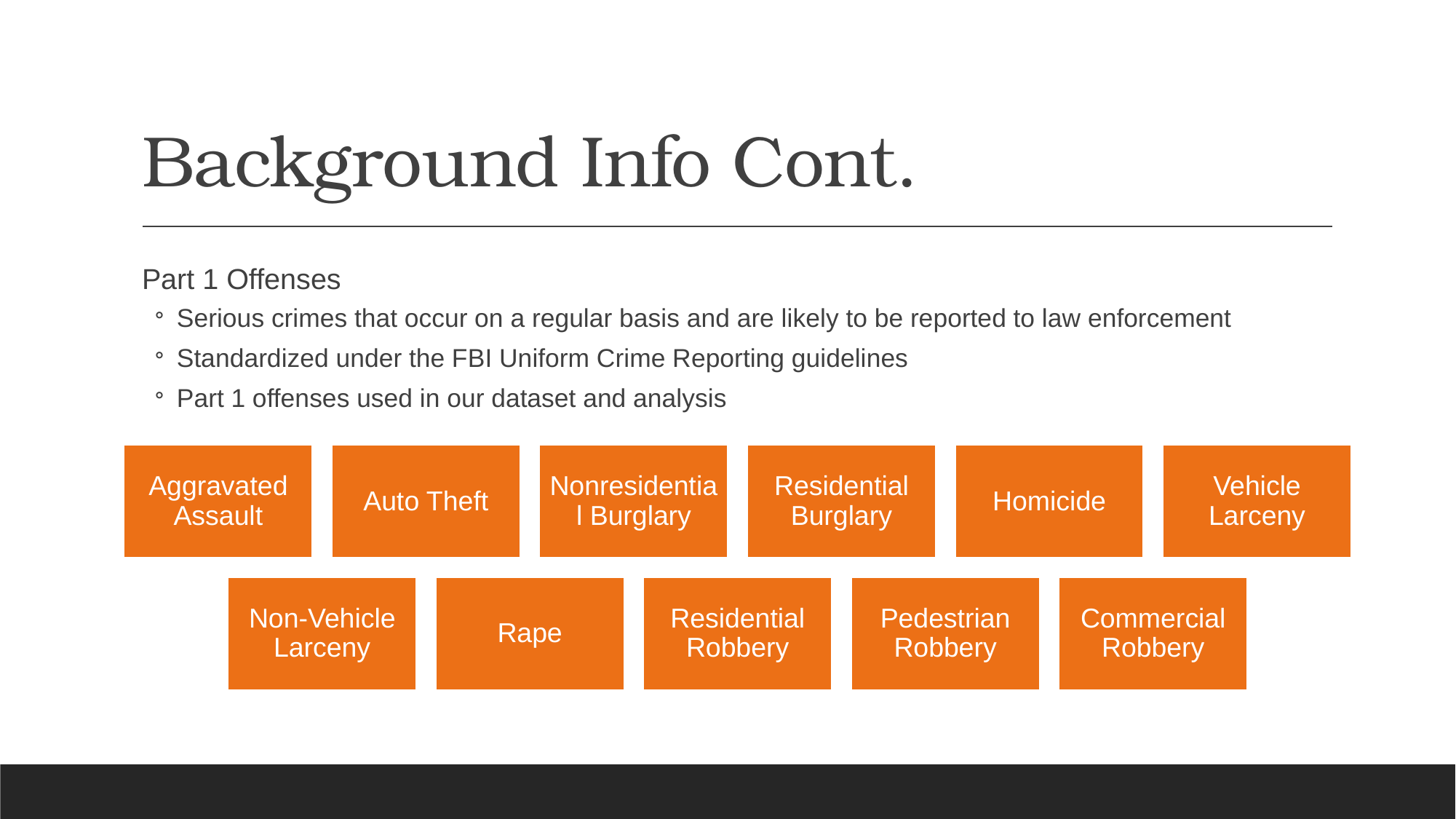

# Background Info Cont.
Part 1 Offenses
Serious crimes that occur on a regular basis and are likely to be reported to law enforcement
Standardized under the FBI Uniform Crime Reporting guidelines
Part 1 offenses used in our dataset and analysis

Aggravated Assault
Auto Theft
Nonresidential Burglary
Residential Burglary
Homicide
Vehicle Larceny
Non-Vehicle Larceny
Rape
Residential Robbery
Pedestrian Robbery
Commercial Robbery